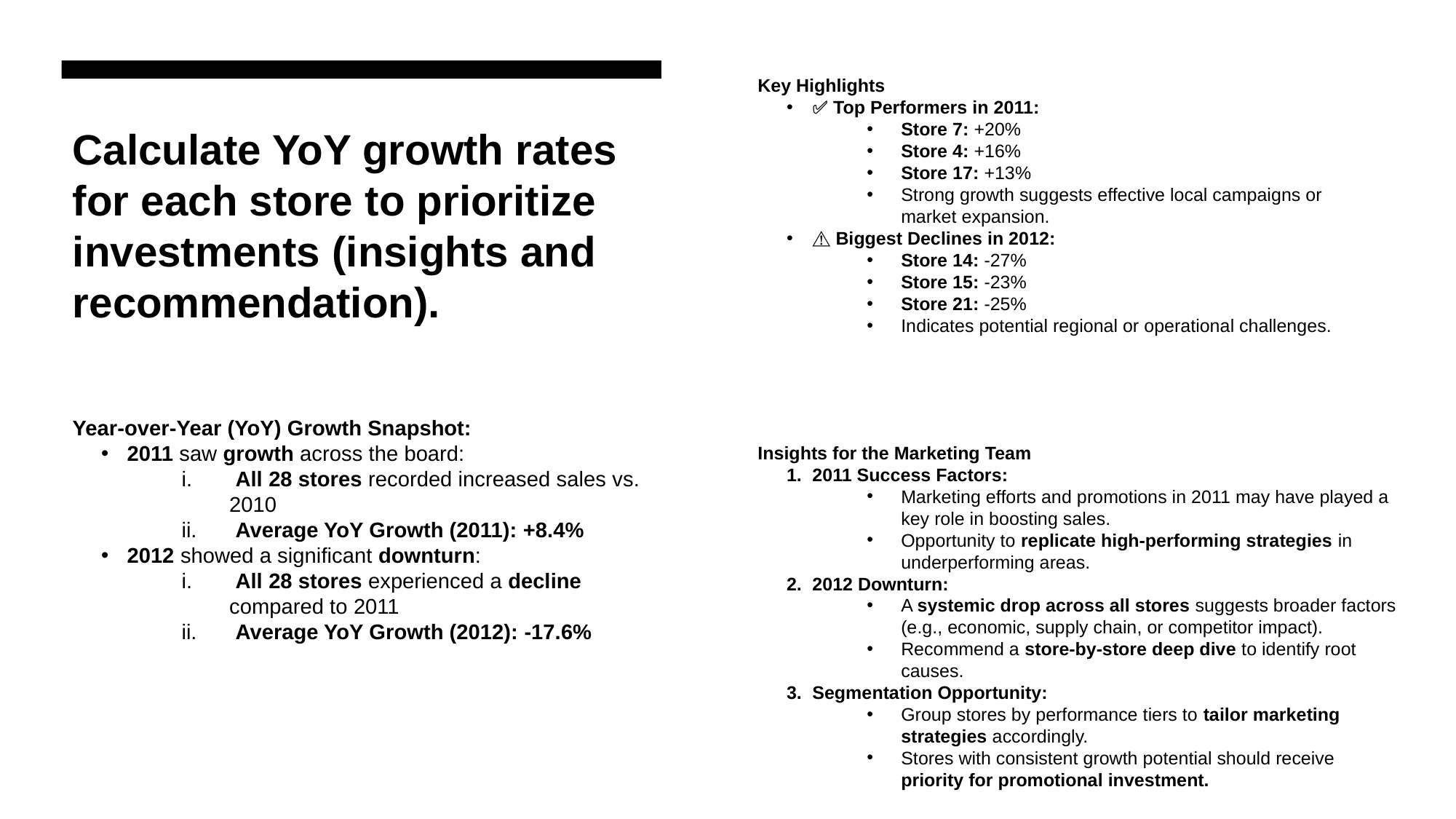

Key Highlights
✅ Top Performers in 2011:
Store 7: +20%
Store 4: +16%
Store 17: +13%
Strong growth suggests effective local campaigns or market expansion.
⚠️ Biggest Declines in 2012:
Store 14: -27%
Store 15: -23%
Store 21: -25%
Indicates potential regional or operational challenges.
# Calculate YoY growth rates for each store to prioritize investments (insights and recommendation).
Year-over-Year (YoY) Growth Snapshot:
2011 saw growth across the board:
 All 28 stores recorded increased sales vs. 2010
 Average YoY Growth (2011): +8.4%
2012 showed a significant downturn:
 All 28 stores experienced a decline compared to 2011
 Average YoY Growth (2012): -17.6%

Insights for the Marketing Team
2011 Success Factors:
Marketing efforts and promotions in 2011 may have played a key role in boosting sales.
Opportunity to replicate high-performing strategies in underperforming areas.
2012 Downturn:
A systemic drop across all stores suggests broader factors (e.g., economic, supply chain, or competitor impact).
Recommend a store-by-store deep dive to identify root causes.
Segmentation Opportunity:
Group stores by performance tiers to tailor marketing strategies accordingly.
Stores with consistent growth potential should receive priority for promotional investment.